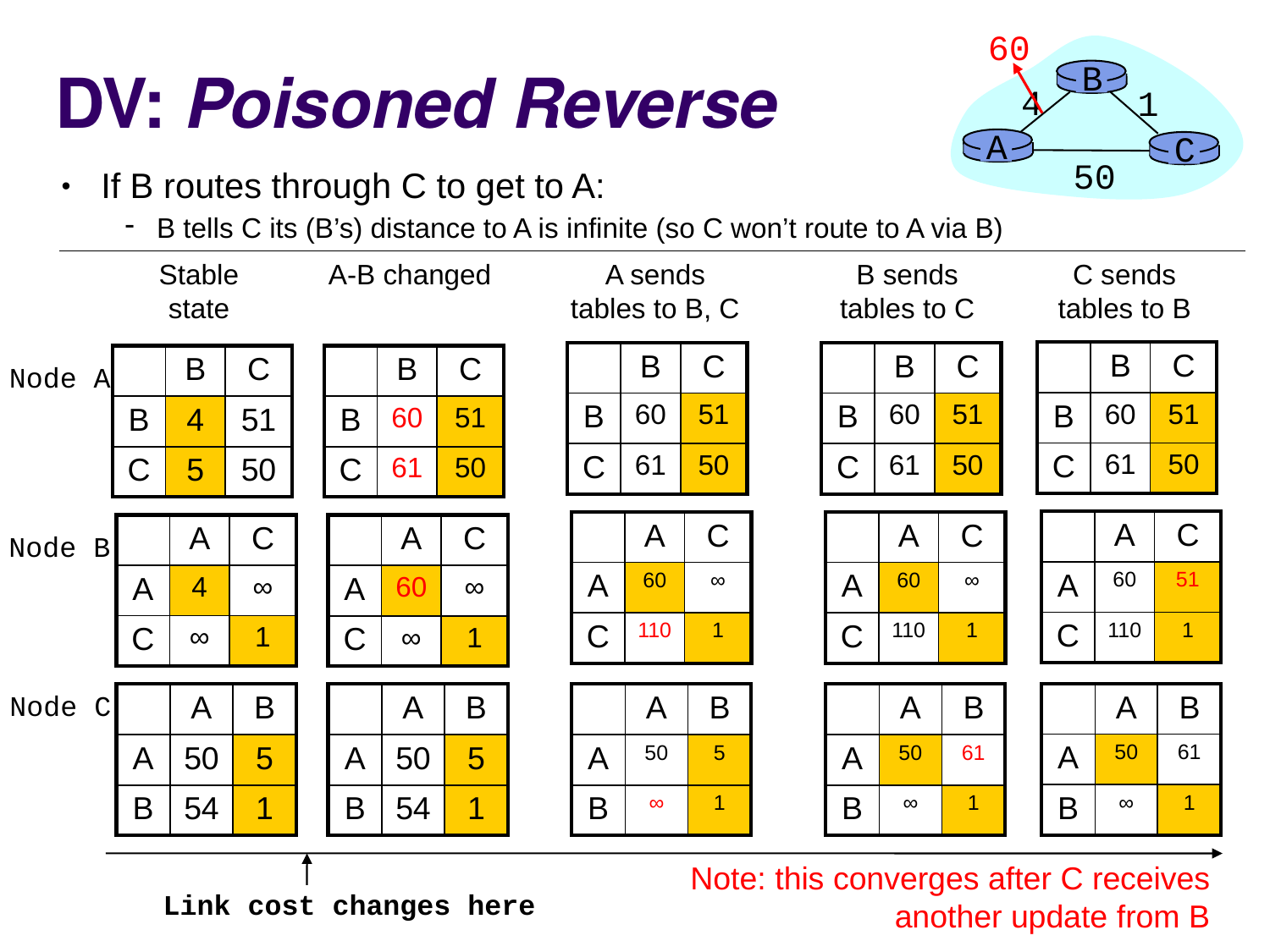

60

B

# DV: Poisoned Reverse

4
1

A

C

50

If B routes through C to get to A:
B tells C its (B’s) distance to A is infinite (so C won’t route to A via B)
C sends tables to B
A-B changed
B sends tables to C
Stable state
A sends tables to B, C
|  | B | C |
| --- | --- | --- |
| B | 60 | 51 |
| C | 61 | 50 |
|  | B | C |
| --- | --- | --- |
| B | 60 | 51 |
| C | 61 | 50 |
|  | B | C |
| --- | --- | --- |
| B | 60 | 51 |
| C | 61 | 50 |
|  | B | C |
| --- | --- | --- |
| B | 4 | 51 |
| C | 5 | 50 |
|  | B | C |
| --- | --- | --- |
| B | 60 | 51 |
| C | 61 | 50 |
Node A
|  | A | C |
| --- | --- | --- |
| A | 60 | 51 |
| C | 110 | 1 |
|  | A | C |
| --- | --- | --- |
| A | 60 | ∞ |
| C | 110 | 1 |
|  | A | C |
| --- | --- | --- |
| A | 60 | ∞ |
| C | 110 | 1 |
|  | A | C |
| --- | --- | --- |
| A | 4 | ∞ |
| C | ∞ | 1 |
|  | A | C |
| --- | --- | --- |
| A | 60 | ∞ |
| C | ∞ | 1 |
Node B
Node C
|  | A | B |
| --- | --- | --- |
| A | 50 | 61 |
| B | ∞ | 1 |
|  | A | B |
| --- | --- | --- |
| A | 50 | 5 |
| B | 54 | 1 |
|  | A | B |
| --- | --- | --- |
| A | 50 | 5 |
| B | 54 | 1 |
|  | A | B |
| --- | --- | --- |
| A | 50 | 5 |
| B | ∞ | 1 |
|  | A | B |
| --- | --- | --- |
| A | 50 | 61 |
| B | ∞ | 1 |
Note: this converges after C receives another update from B

Link cost changes here